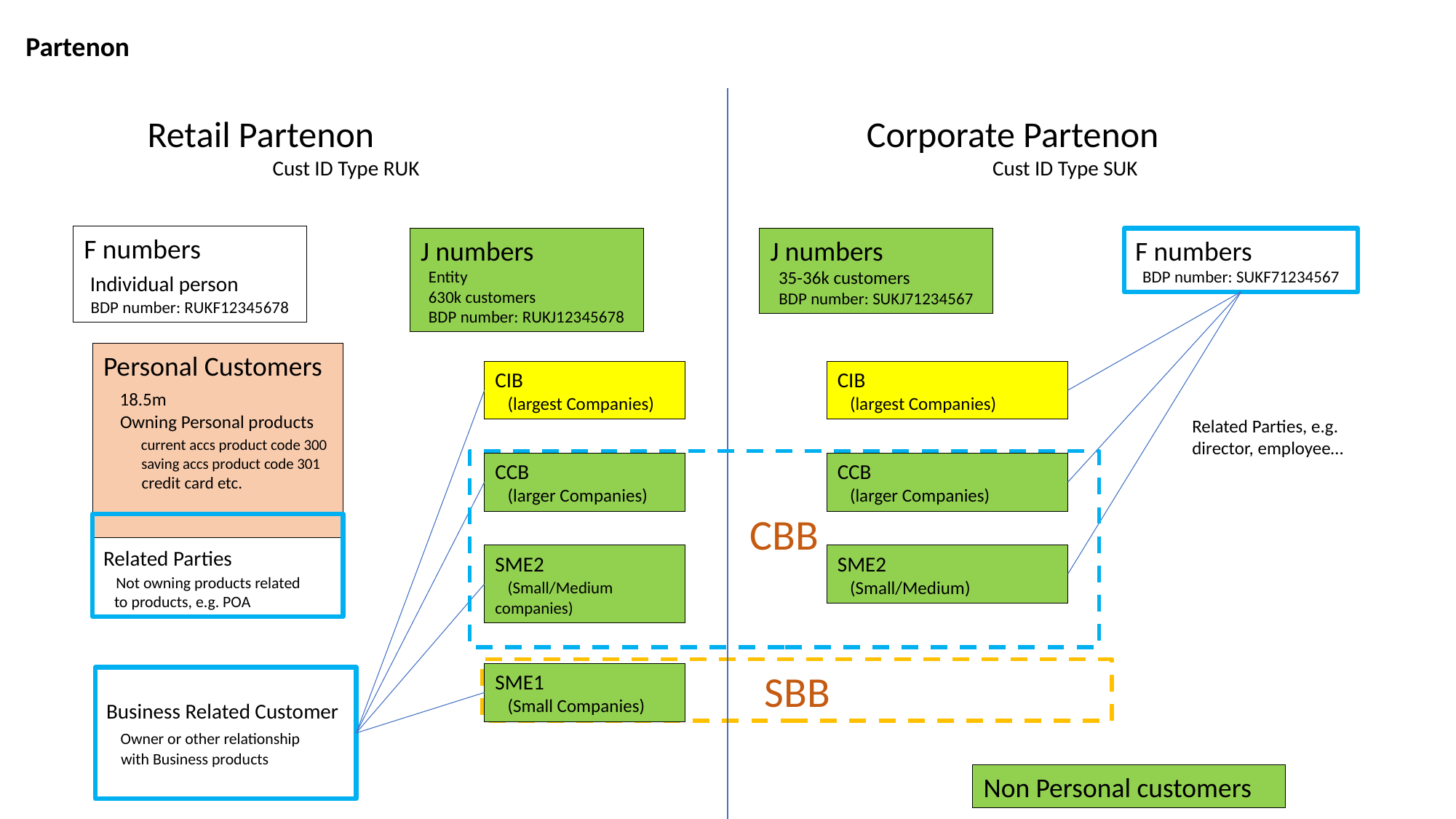

Partenon
Retail Partenon
Cust ID Type RUK
Corporate Partenon
Cust ID Type SUK
F numbers
 Individual person
BDP number: RUKF12345678
J numbers
  Entity
  630k customers
BDP number: RUKJ12345678
J numbers
  35-36k customers
BDP number: SUKJ71234567
F numbers
BDP number: SUKF71234567
Personal Customers
   18.5m
    Owning Personal products
         current accs product code 300
           saving accs product code 301
          credit card etc.

CIB
   (largest Companies)
CIB
   (largest Companies)
Related Parties, e.g. director, employee…

CBB

CCB
   (larger Companies)
CCB
   (larger Companies)

Related Parties
   Not owning products related
   to products, e.g. POA
SME2
   (Small/Medium companies)
SME2
   (Small/Medium)
SBB
SME1
   (Small Companies)

Business Related Customer
   Owner or other relationship
    with Business products

Non Personal customers